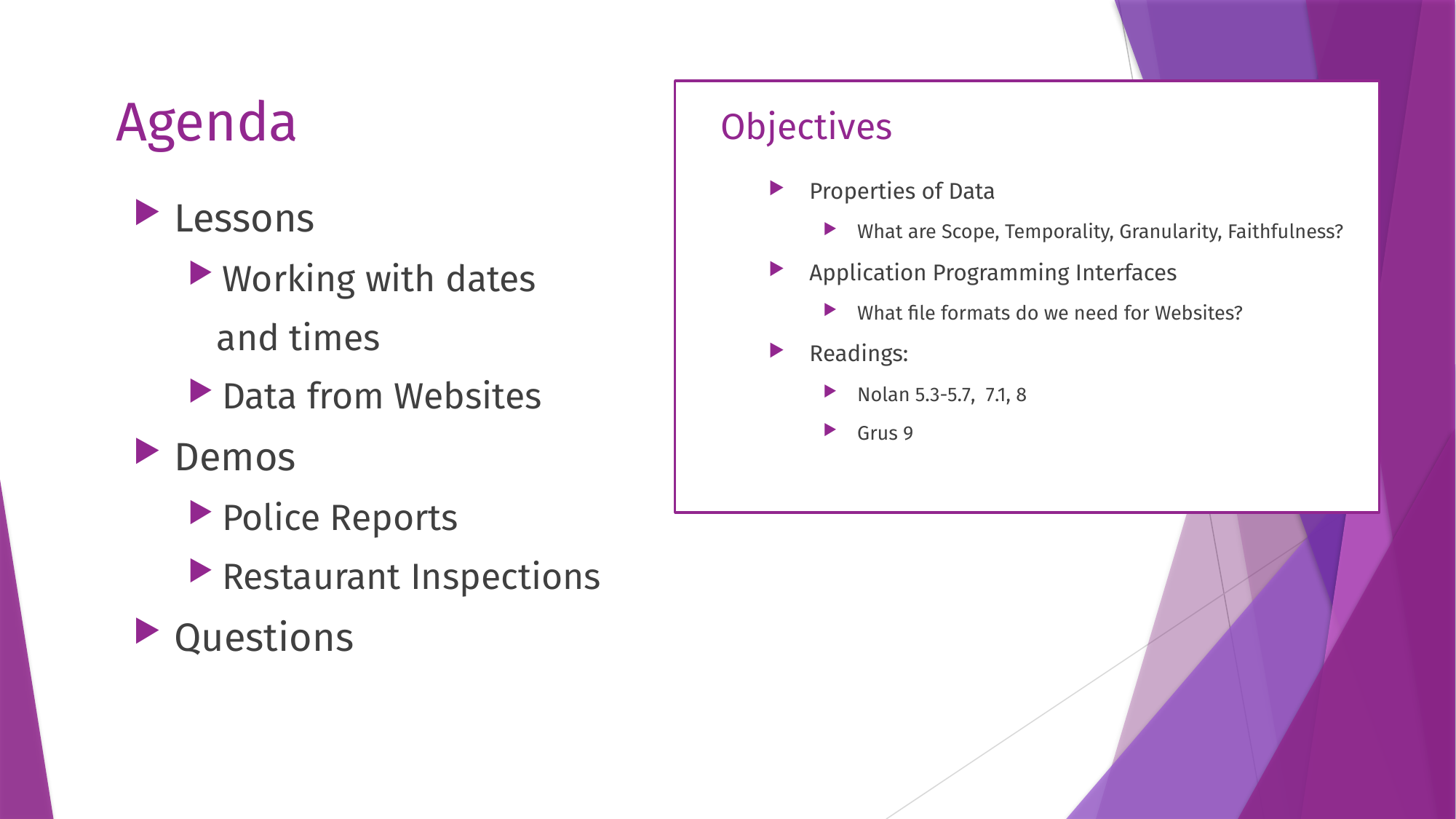

# Agenda

Objectives
Properties of Data
What are Scope, Temporality, Granularity, Faithfulness?
Application Programming Interfaces
What file formats do we need for Websites?
Readings:
Nolan 5.3-5.7,  7.1, 8
Grus 9
Lessons
Working with dates
   and times
Data from Websites
Demos
Police Reports
Restaurant Inspections
Questions